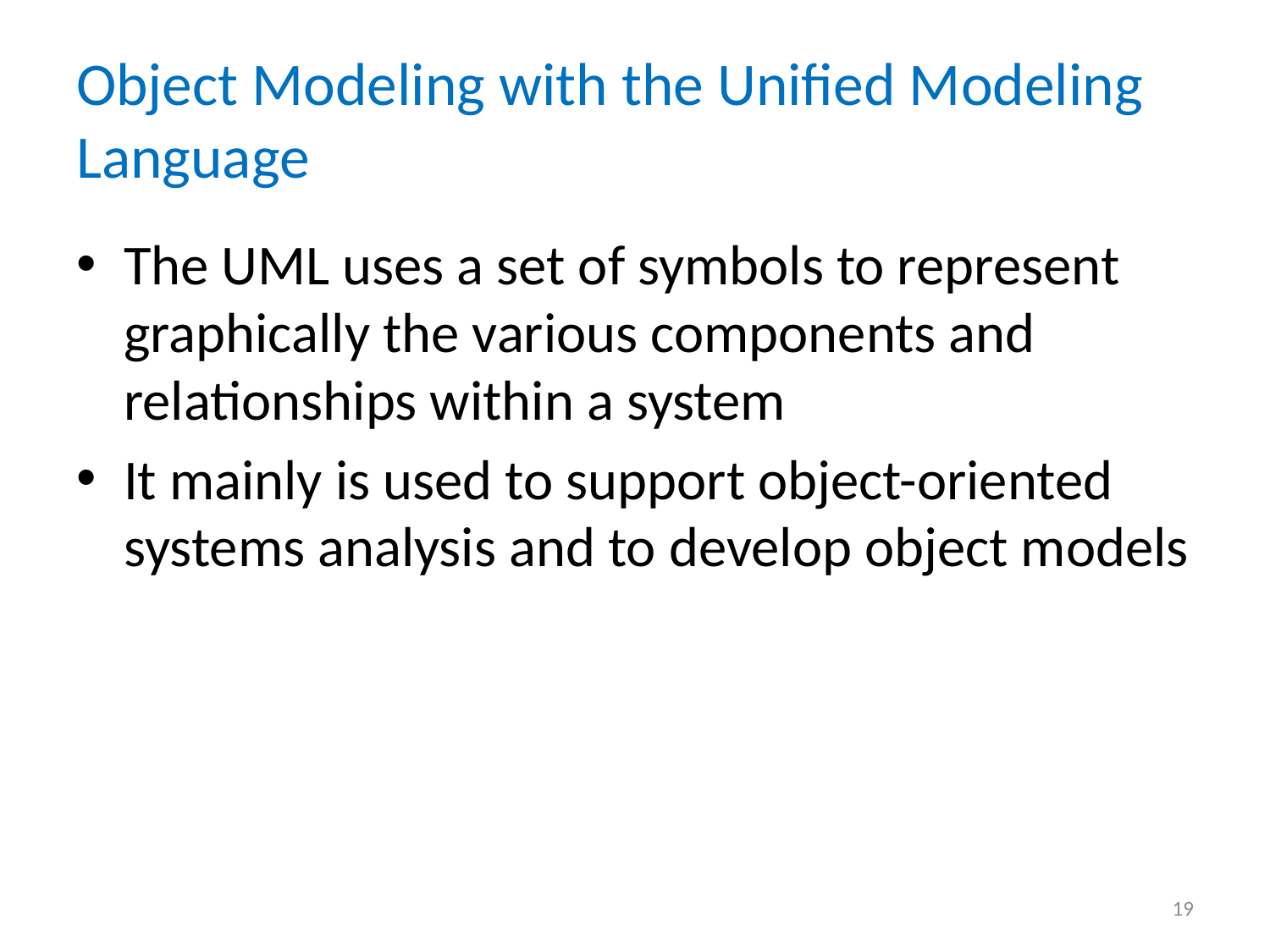

# Object Modeling with the Unified Modeling Language
The UML uses a set of symbols to represent graphically the various components and relationships within a system
It mainly is used to support object-oriented systems analysis and to develop object models
19